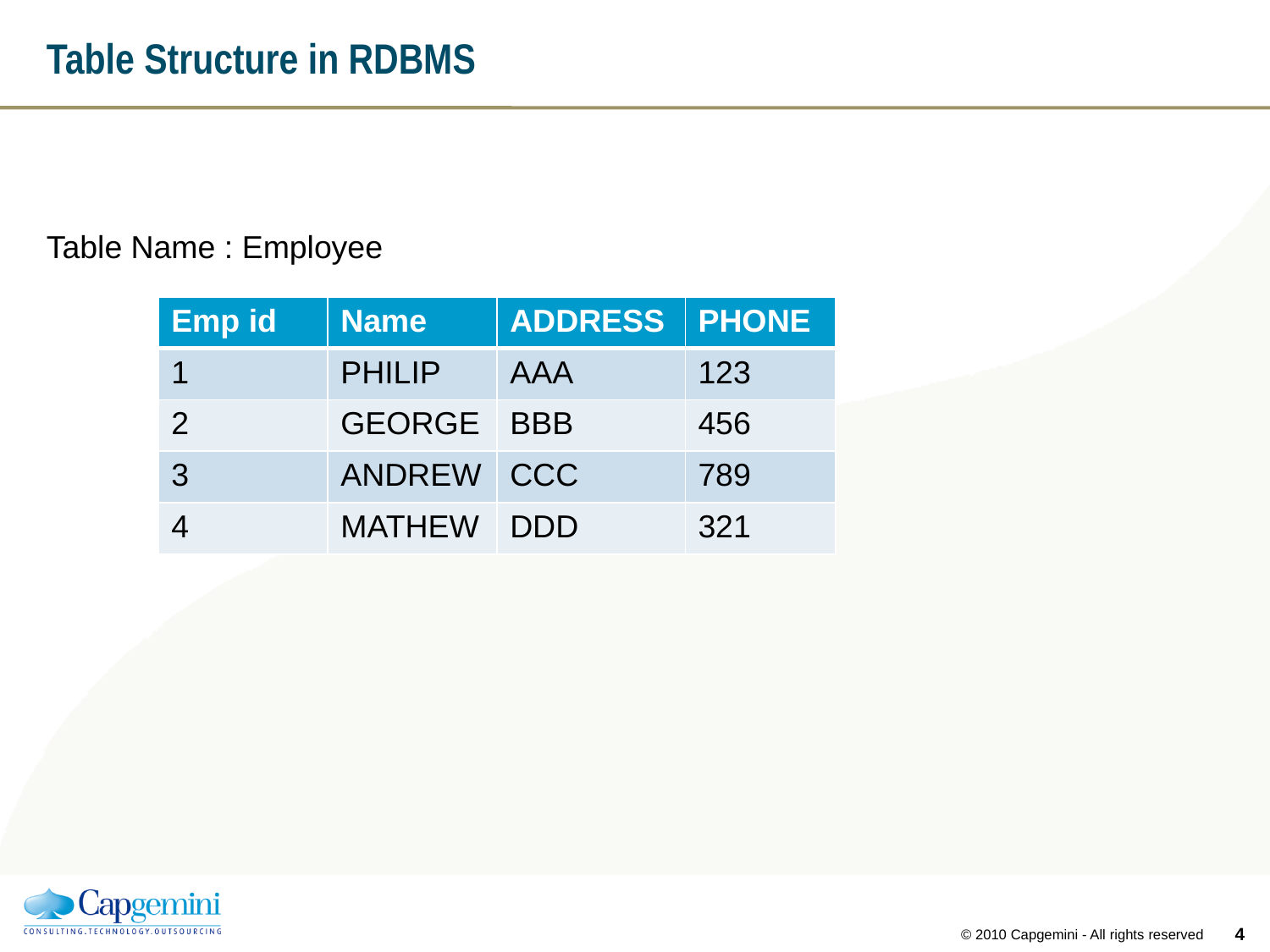

# Table Structure in RDBMS

Table Name : Employee

| Emp id | Name | ADDRESS | PHONE |
| --- | --- | --- | --- |
| 1 | PHILIP | AAA | 123 |
| 2 | GEORGE | BBB | 456 |
| 3 | ANDREW | CCC | 789 |
| 4 | MATHEW | DDD | 321 |
4
© 2010 Capgemini - All rights reserved